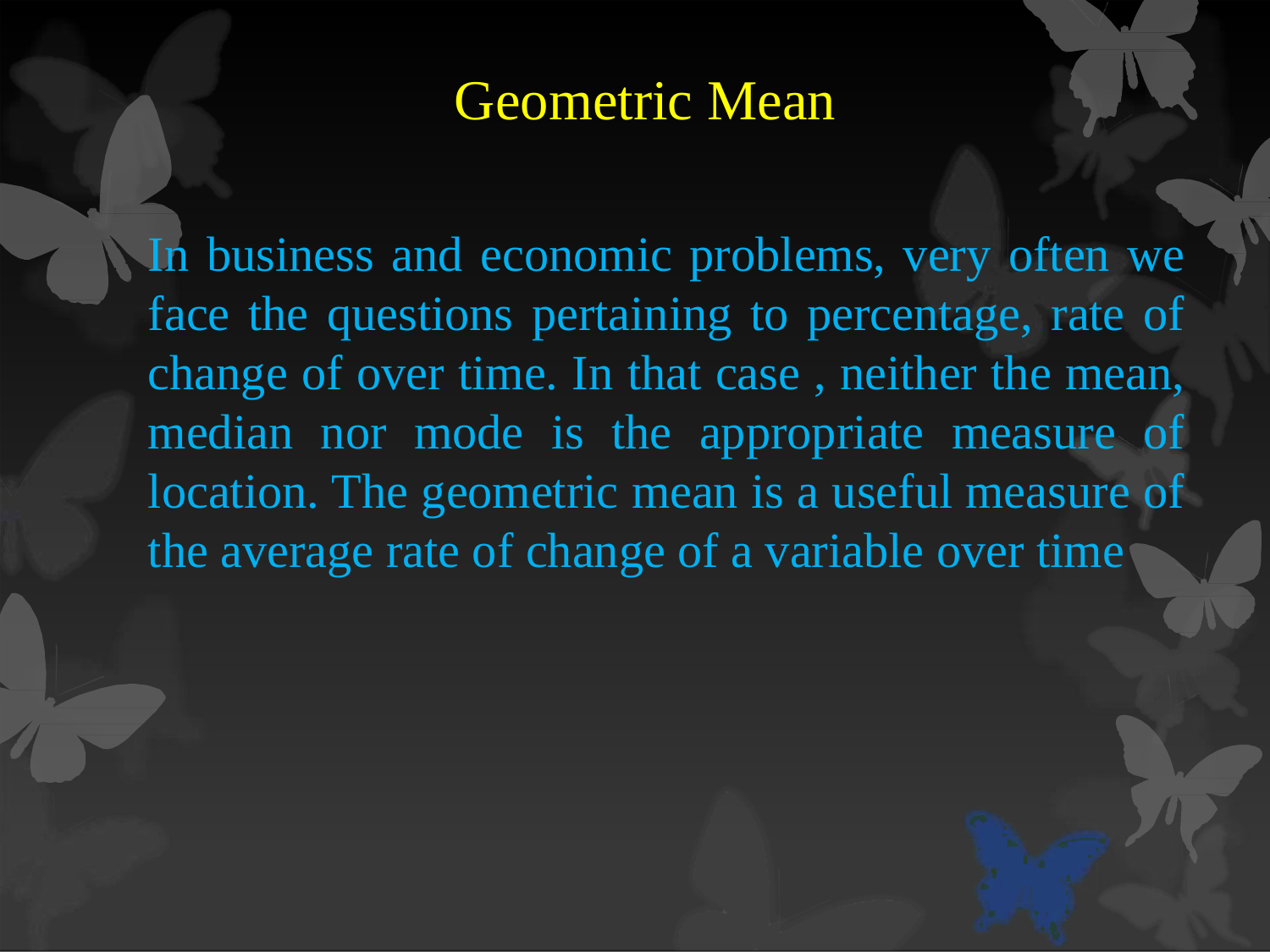

# Geometric Mean
In business and economic problems, very often we face the questions pertaining to percentage, rate of change of over time. In that case , neither the mean, median nor mode is the appropriate measure of location. The geometric mean is a useful measure of the average rate of change of a variable over time